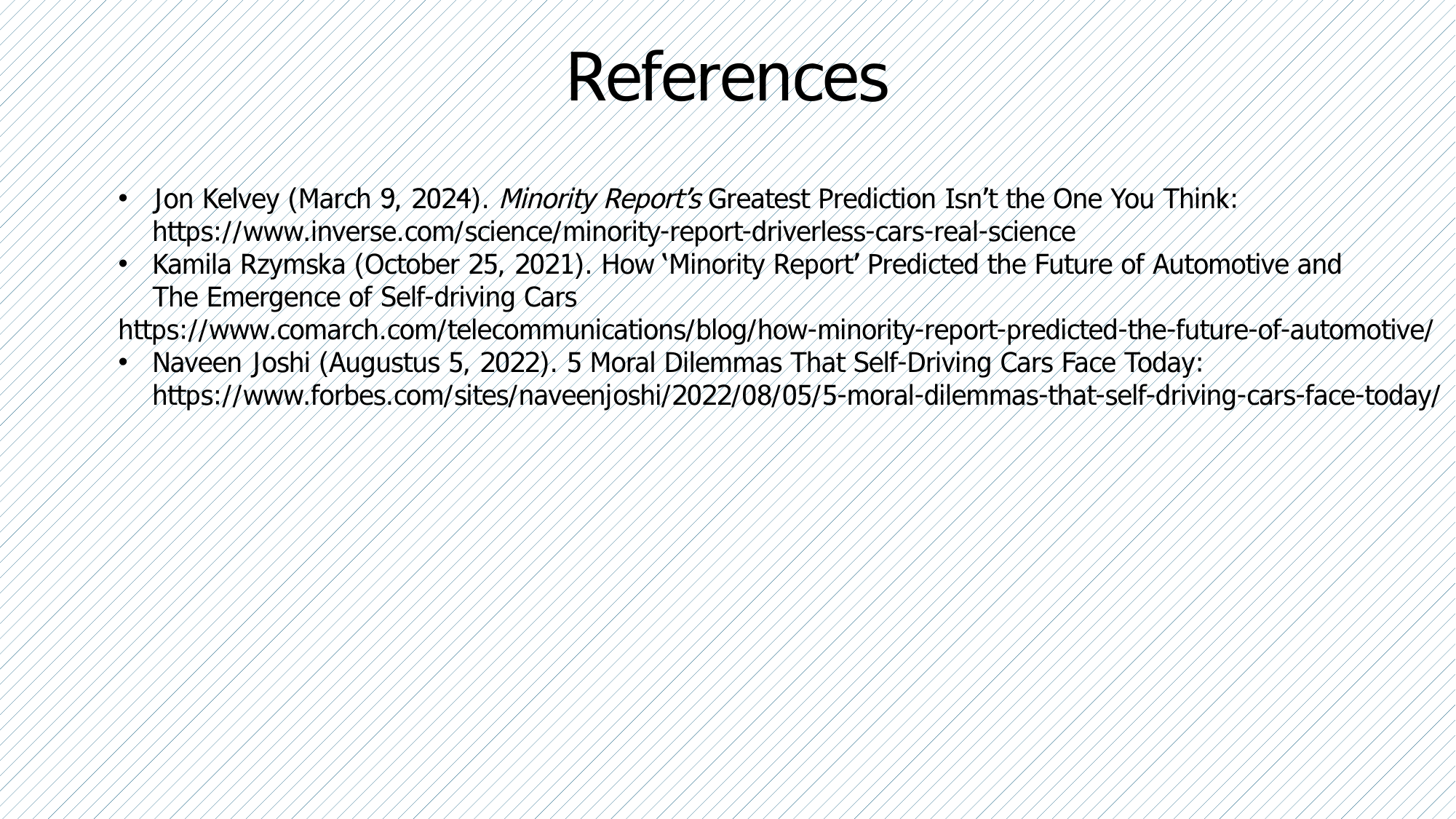

# References
Jon Kelvey (March 9, 2024). Minority Report’s Greatest Prediction Isn’t the One You Think:
https://www.inverse.com/science/minority-report-driverless-cars-real-science
Kamila Rzymska (October 25, 2021). How ‘Minority Report’ Predicted the Future of Automotive and
    The Emergence of Self-driving Cars
https://www.comarch.com/telecommunications/blog/how-minority-report-predicted-the-future-of-automotive/
Naveen Joshi (Augustus 5, 2022). 5 Moral Dilemmas That Self-Driving Cars Face Today:
https://www.forbes.com/sites/naveenjoshi/2022/08/05/5-moral-dilemmas-that-self-driving-cars-face-today/